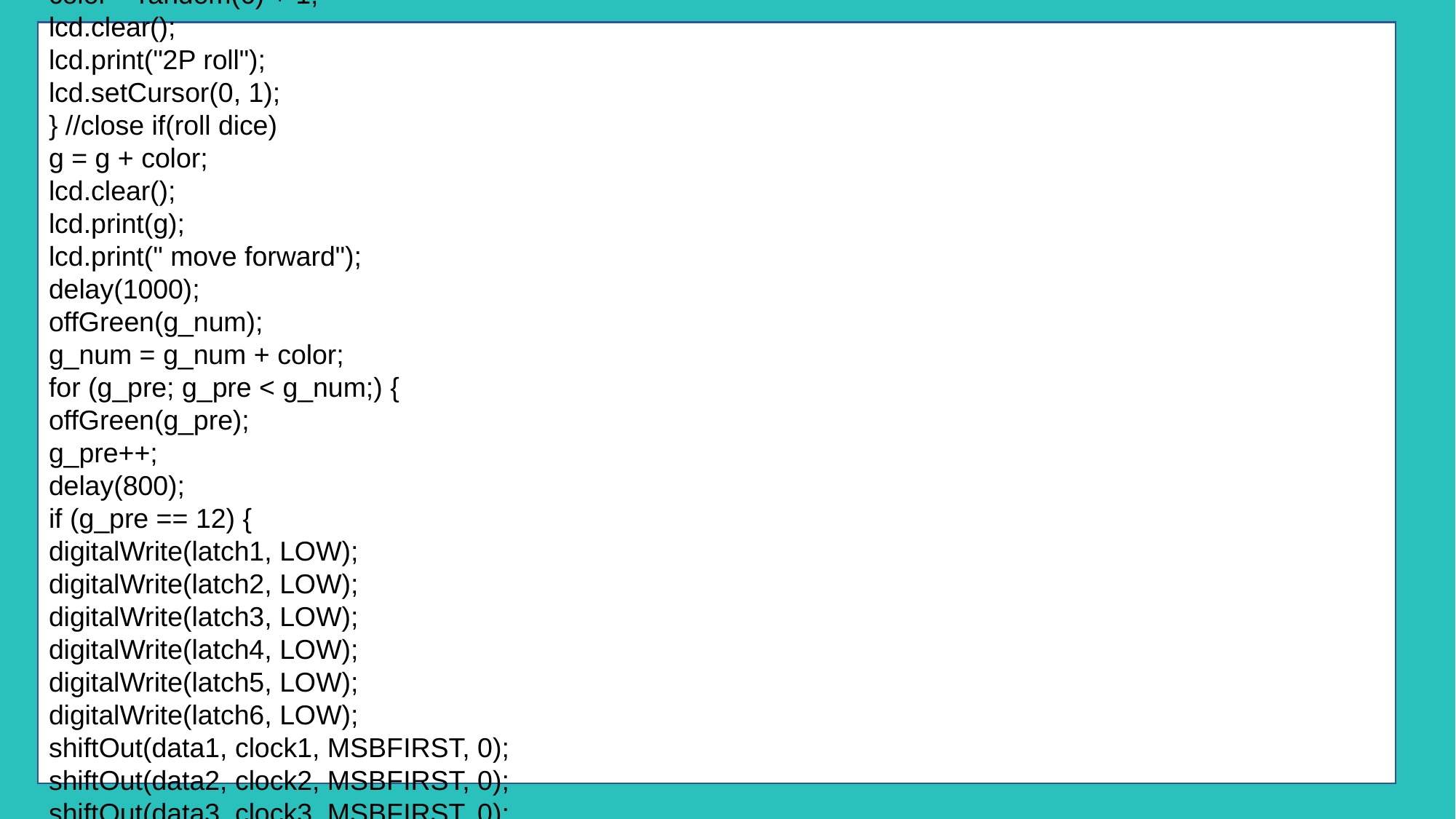

#include <LiquidCrystal.h>
int frequency = 0;
byte led[12] = { 2,4,8,16,32,64,128,2,4,8,16,32 }; // to turn on each LED
const int latch1 = 40;//RED LED 1~7
const int clock1 = 39;
const int data1 = 41;
const int latch2 = 43;//RED LED 8~12
const int clock2 = 42;
const int data2 = 44;
const int latch3 = 46; //BLUE LED 1~7
const int clock3 = 45;
const int data3 = 47;
const int latch4 = 31; //BLUE LED 8~12
const int clock4 = 30;
const int data4 = 32;
const int latch5 = 34; //GREEN LED 1~7
const int clock5 = 33;
const int data5 = 35;
const int latch6 = 37; //GREEN LED 8~12
const int clock6 = 36;
const int data6 = 38;
int color = 0;
int r = 0;
int g = 0;
int b = 0;
int r_pre = 0;// RED marker’s previous location
int g_pre = 0;// GREEN marker’s previous location
int b_pre = 0;// BLUE marker’s previous location
int i = 0;
int r_island = 0; // RED marker’s island location
int g_island = 0; // GREEN marker’s island location
int b_island = 0; // BLUE marker’s island location
char *board[12];
int start_button = 2; // start button
int go_button = 3; // dice rolling button
int flag = 0; // to check it is adding player or subtracting player
int start_count = 0; //to check how many players to play
int RS = 14;// for LED’s variable
int EN = 15;
int D4 = 16;
int D5 = 17;
int D6 = 18;
int D7 = 19;// till here
int r_num = 0; // current RED marker’s location
int g_num = 0; // current GREEN marker’s location
int b_num = 0; // current BLUE marker’s location
int ran = 0; // random value’s variable
void turnRed(int bulb) {//to turn on Red LED
if (bulb < 7) { // because shift register support 7 outpin so we have to distinguish which register to work
digitalWrite(latch1, LOW);
shiftOut(data1, clock1, MSBFIRST, led[bulb]);
digitalWrite(latch1, HIGH);
Serial.println(led[bulb]);
}
else { // second RED register
digitalWrite(latch1, LOW);
shiftOut(data1, clock1, MSBFIRST, 0);
digitalWrite(latch1, HIGH);
digitalWrite(latch2, LOW);
shiftOut(data2, clock2, MSBFIRST, led[bulb]);
digitalWrite(latch2, HIGH);
}
}
void turnBlue(int bulb) { to turn on BLUE LED
if (bulb <7) {
digitalWrite(latch3, LOW);
shiftOut(data3, clock3, MSBFIRST, led[bulb]);
digitalWrite(latch3, HIGH);
}
else {
digitalWrite(latch3, LOW);
shiftOut(data3, clock3, MSBFIRST, 0);
digitalWrite(latch3, HIGH);
digitalWrite(latch4, LOW);
shiftOut(data4, clock4, MSBFIRST, led[bulb]);
digitalWrite(latch4, HIGH);
}
} //close turnBlue
void turnGreen(int bulb) {to turn on Green LED
if (bulb < 7) {
digitalWrite(latch5, LOW);
shiftOut(data5, clock5, MSBFIRST, led[bulb]);
digitalWrite(latch5, HIGH);
}
else {
digitalWrite(latch5, LOW);
shiftOut(data5, clock5, MSBFIRST, 0);
digitalWrite(latch5, HIGH);
digitalWrite(latch6, LOW);
shiftOut(data6, clock6, MSBFIRST, led[bulb]);
digitalWrite(latch6, HIGH);
}
} //close turnBlue
void offRed(int bulb) {to turn off RED LED
if (bulb < 7) {
digitalWrite(latch1, LOW);
}
else {
digitalWrite(latch1, LOW);
digitalWrite(latch2, LOW);
}
}
void offBlue(int bulb) {to turn off BLUE LED
if (bulb < 7) {
digitalWrite(latch3, LOW);
}
else {
digitalWrite(latch3, LOW);
digitalWrite(latch4, LOW);
}
}
void offGreen(int bulb) {// to turn off Green LED
if (bulb < 7) {
digitalWrite(latch5, LOW);
}
else {
digitalWrite(latch5, LOW);
digitalWrite(latch6, LOW);
}
}
LiquidCrystal lcd(14, 15, 16, 17, 18, 19);
char *random_key[6]; //Random key variable
char *user[5]; //user defined things
void setup() {
pinMode(latch1, OUTPUT); // to use shift register
pinMode(clock1, OUTPUT);
pinMode(data1, OUTPUT);
pinMode(latch2, OUTPUT);
pinMode(clock2, OUTPUT);
pinMode(data2, OUTPUT);
pinMode(latch3, OUTPUT);
pinMode(clock3, OUTPUT);
pinMode(data3, OUTPUT);
pinMode(latch4, OUTPUT);
pinMode(clock4, OUTPUT);
pinMode(data4, OUTPUT);
pinMode(latch5, OUTPUT);
pinMode(clock5, OUTPUT);
pinMode(data5, OUTPUT);
pinMode(latch6, OUTPUT);
pinMode(clock6, OUTPUT);
pinMode(data6, OUTPUT); // till here shift register
Serial.begin(9600);
lcd.begin(16, 2);
random_key[0] = "go to island"; // random key penalty list
random_key[1] = "go to start";
random_key[2] = "go two forward";
random_key[3] = "go one forward";
random_key[4] = "go two backward";
random_key[5] = "go one backward"; // till here random key
board[0] = "start!";
board[6] = "island...";
user[0] = "user Text 1"; // user defined penalty value
user[1] = "user Text 2";
user[2] = "user Text 3";
user[3] = "user Text 4";
user[4] = "user Text 5"; // till here user defined
digitalWrite(latch1, LOW); // to turn on all LEDs
digitalWrite(latch2, LOW);
digitalWrite(latch3, LOW);
digitalWrite(latch4, LOW);
digitalWrite(latch5, LOW);
digitalWrite(latch6, LOW);
shiftOut(data1, clock1, MSBFIRST, 255);
shiftOut(data2, clock2, MSBFIRST, 255);
shiftOut(data3, clock3, MSBFIRST, 255);
shiftOut(data4, clock4, MSBFIRST, 255);
shiftOut(data5, clock5, MSBFIRST, 255);
shiftOut(data6, clock6, MSBFIRST, 255);
digitalWrite(latch1, HIGH);
digitalWrite(latch2, HIGH);
digitalWrite(latch3, HIGH);
digitalWrite(latch4, HIGH);
digitalWrite(latch5, HIGH);
digitalWrite(latch6, HIGH); // till here turn on all LEDs
while (1)
{
delay(800);
if (digitalRead(start_button) == HIGH) // when we press start button
{
if (start_count < 3 && flag == 0) {
start_count++; // add start count
} // close if
if (flag == 1 && start_count>1) // if flag is –1, then we subtract players
{
start_count--;
} //close if
}
if (start_count == 3 && flag == 0) // if we have three players, we make flags to minus
flag = 1;
if (start_count == 1 && flag == 1) // if we have only player and flag is –1, then makes flags to plus
flag = 0;
if (start_count == 1) // if start count is 1
{
digitalWrite(latch1, LOW); // turn off all the LEDS
digitalWrite(latch2, LOW);
digitalWrite(latch3, LOW);
digitalWrite(latch4, LOW);
digitalWrite(latch5, LOW);
digitalWrite(latch6, LOW);
shiftOut(data1, clock1, MSBFIRST, 0);
shiftOut(data2, clock2, MSBFIRST, 0);
shiftOut(data3, clock3, MSBFIRST, 0);
shiftOut(data4, clock4, MSBFIRST, 0);
shiftOut(data5, clock5, MSBFIRST, 0);
shiftOut(data6, clock6, MSBFIRST, 0);
digitalWrite(latch1, HIGH);
digitalWrite(latch2, HIGH);
digitalWrite(latch3, HIGH);
digitalWrite(latch4, HIGH);
digitalWrite(latch5, HIGH);
digitalWrite(latch6, HIGH); // till here turn of all LEDs
turnRed(0); // turn on first Red LED
lcd.clear();
lcd.print("1P"); // LCD prints “1p”
delay(500);
} //close if
else if (start_count == 2) // if start count is 2
{
digitalWrite(latch1, LOW);
digitalWrite(latch2, LOW);
digitalWrite(latch3, LOW);
digitalWrite(latch4, LOW);
digitalWrite(latch5, LOW);
digitalWrite(latch6, LOW);
shiftOut(data1, clock1, MSBFIRST, 0);
shiftOut(data2, clock2, MSBFIRST, 0);
shiftOut(data3, clock3, MSBFIRST, 0);
shiftOut(data4, clock4, MSBFIRST, 0);
shiftOut(data5, clock5, MSBFIRST, 0);
shiftOut(data6, clock6, MSBFIRST, 0);
digitalWrite(latch1, HIGH);
digitalWrite(latch2, HIGH);
digitalWrite(latch3, HIGH);
digitalWrite(latch4, HIGH);
digitalWrite(latch5, HIGH);
digitalWrite(latch6, HIGH);
turnRed(0);
turnGreen(0); // turn on not only Red but also Green
lcd.clear();
lcd.print("2P"); // LCD prints “2p”
} //close else if
else if (start_count == 3) // if start count is 3
{
digitalWrite(latch1, LOW);
digitalWrite(latch2, LOW);
digitalWrite(latch3, LOW);
digitalWrite(latch4, LOW);
digitalWrite(latch5, LOW);
digitalWrite(latch6, LOW);
shiftOut(data1, clock1, MSBFIRST, 0);
shiftOut(data2, clock2, MSBFIRST, 0);
shiftOut(data3, clock3, MSBFIRST, 0);
shiftOut(data4, clock4, MSBFIRST, 0);
shiftOut(data5, clock5, MSBFIRST, 0);
shiftOut(data6, clock6, MSBFIRST, 0);
digitalWrite(latch1, HIGH);
digitalWrite(latch2, HIGH);
digitalWrite(latch3, HIGH);
digitalWrite(latch4, HIGH);
digitalWrite(latch5, HIGH);
digitalWrite(latch6, HIGH);
turnRed(0);
turnGreen(0);
turnBlue(0); // turn on all first LED
lcd.clear();
lcd.print("3P"); // LCD shows “3p”
} // close else
if (digitalRead(go_button) == HIGH) // if start button pressed
{
lcd.clear();
String str(board[0]);
lcd.print(str);
delay(1000);
break; // start Board Game
}//close if
//close if
} //close while
} //close setup
void loop() { // start board game
while (1) {
while (1) {
if (start_count >= 1)//1p
{
r = 0;
r_pre = r_num;
if (r_island == 0)
{
while (digitalRead(go_button) != HIGH) // if we press dice button
{
color = 0;
color = random(6) + 1;
lcd.clear();
lcd.print("1P roll");
lcd.setCursor(0, 1);
} //close if(roll dice)
r = r + color;
lcd.clear();
lcd.print(r);
lcd.print(" move forward");
delay(1000);
r_num = r_num + color;
for (r_pre; r_pre < r_num;) {
offRed(r_pre); // turn off red LED
r_pre++;
delay(800);
if (r_pre == 12) { // red wins
digitalWrite(latch1, LOW);
digitalWrite(latch2, LOW);
digitalWrite(latch3, LOW);
digitalWrite(latch4, LOW);
digitalWrite(latch5, LOW);
digitalWrite(latch6, LOW);
shiftOut(data1, clock1, MSBFIRST, 0);
shiftOut(data2, clock2, MSBFIRST, 0);
shiftOut(data3, clock3, MSBFIRST, 0);
shiftOut(data4, clock4, MSBFIRST, 0);
shiftOut(data5, clock5, MSBFIRST, 0);
shiftOut(data6, clock6, MSBFIRST, 0);
digitalWrite(latch1, HIGH);
digitalWrite(latch2, HIGH);
digitalWrite(latch3, HIGH);
digitalWrite(latch4, HIGH);
digitalWrite(latch5, HIGH);
digitalWrite(latch6, HIGH);
delay(300);
turnRed(0);// turn on first RED LED
lcd.clear();
lcd.print("red win!!");
delay(3000);// Winning event
digitalWrite(latch1, LOW);
shiftOut(data1, clock1, MSBFIRST, 0);
digitalWrite(latch1, HIGH);
digitalWrite(latch2, LOW);
shiftOut(data2, clock2, MSBFIRST, 0);
digitalWrite(latch2, HIGH);
digitalWrite(latch3, LOW);
shiftOut(data3, clock3, MSBFIRST, 0);
digitalWrite(latch3, HIGH);
digitalWrite(latch4, LOW);
shiftOut(data4, clock4, MSBFIRST, 0);
digitalWrite(latch4, HIGH);
digitalWrite(latch5, LOW);
shiftOut(data5, clock5, MSBFIRST, 0);
digitalWrite(latch5, HIGH);
digitalWrite(latch6, LOW);
shiftOut(data6, clock6, MSBFIRST, 0);
digitalWrite(latch6, HIGH);
for (int p = 0; p<12; p++) {
turnRed(p);
delay(500);
offRed(p);
}
digitalWrite(latch1, LOW);
shiftOut(data1, clock1, MSBFIRST, 255);
digitalWrite(latch1, HIGH);
digitalWrite(latch2, LOW);
shiftOut(data2, clock2, MSBFIRST, 255);
digitalWrite(latch2, HIGH);// till here turn on RED LED in order and at last turn on all Red LED
exit(1);
} //close if(win and exit)
if (r_pre != 12) // if it is not finisehd
turnRed(r_pre); // turn on RED LED
} //close for (turn on led)
} //close if island
else
{
delay(1000);
r_island--; // does island’s rest time
lcd.clear();
String str(board[r_num]);
lcd.print(str);
lcd.setCursor(0, 1);
lcd.print(r_island);
lcd.print(" time rest"); // LCD prints how many island rest time left
break;
} //close else island
if (r_num == 0)
{
delay(1000);
lcd.clear();
String str(board[r_num]);
lcd.print(str);
break;
} //close if 0
else if (r_num == 6) // if user visits island
{
if (r_island == 0) // if it is fisrt visit
{
delay(1000);
r_island = 2; // island left 2 times
lcd.clear();
String str(board[r_num]);
lcd.print(str);
lcd.setCursor(0, 1);
lcd.print("2 time rest");
break;
}//close if
break;
} //close else if 6
else if (r_num == 1 || r_num == 3 || r_num == 5 || r_num == 8 || r_num == 10) // if user visits user defined penalty
{
delay(1000);
ran = 0;
lcd.clear();
ran = random(5);
String str(user[ran]);
lcd.print(str); // LCD prints user defined penalty
delay(1000);
break;
} //close else if 1,3,5,8,10
else // if user visits random key
{
delay(1000);
ran = 0;
lcd.clear();
ran = random(6); // select random key as random
String str(random_key[ran]);
lcd.print("Random key!");
lcd.setCursor(0, 1);
lcd.print(str);
if (ran == 0) // if random 0 visits islands
{
r_island = 2;
offRed(r_num);
delay(1000);
r_num = 6;
turnRed(r_num);
delay(1000);
break;
} //close if ran0
else if (ran == 1) // if random 1, visits start
{
offRed(r_num);
r_num = 0;
delay(1000);
turnRed(r_num);
delay(1000);
break;
} //close else if ran1
else if (ran == 2) // if random 2, go forward 2 block
{
offRed(r_num);
delay(1000);
r_pre = r_num;
r_num = r_num + 2;
for (r_pre; r_pre < r_num;) {
digitalWrite(latch1, LOW);
digitalWrite(latch2, LOW);
shiftOut(data1, clock1, MSBFIRST, 0);
shiftOut(data2, clock2, MSBFIRST, 0);
digitalWrite(latch1, HIGH);
digitalWrite(latch2, HIGH);
r_pre++;
if (r_pre == 12) { // if random makes it finishes
offRed(r_pre - 1);
turnRed(0);
lcd.clear();
lcd.print("red win!!");
delay(3000);
digitalWrite(latch1, LOW);
shiftOut(data1, clock1, MSBFIRST, 0);
digitalWrite(latch1, HIGH);
digitalWrite(latch2, LOW);
shiftOut(data2, clock2, MSBFIRST, 0);
digitalWrite(latch2, HIGH);
digitalWrite(latch3, LOW);
shiftOut(data3, clock3, MSBFIRST, 0);
digitalWrite(latch3, HIGH);
digitalWrite(latch4, LOW);
shiftOut(data4, clock4, MSBFIRST, 0);
digitalWrite(latch4, HIGH);
digitalWrite(latch5, LOW);
shiftOut(data5, clock5, MSBFIRST, 0);
digitalWrite(latch5, HIGH);
digitalWrite(latch6, LOW);
shiftOut(data6, clock6, MSBFIRST, 0);
digitalWrite(latch6, HIGH);
for (int p = 0; p<12; p++) {
turnRed(p);
delay(500);
offRed(p);
}
digitalWrite(latch1, LOW);
shiftOut(data1, clock1, MSBFIRST, 255);
digitalWrite(latch1, HIGH);
digitalWrite(latch2, LOW);
shiftOut(data2, clock2, MSBFIRST, 255);
digitalWrite(latch2, HIGH);
exit(1);
}
delay(800);
if (r_pre != 12)
turnRed(r_pre);
} //close for(go 2 blocks)
delay(1000);
break;
} //close else if ran2
else if (ran == 3) // if random 3, go forward 1 block
{
offRed(r_num);
delay(1000);
r_pre = r_num;
r_num = r_num + 1;
for (r_pre; r_pre < r_num;) {
offRed(r_pre - 1);
r_pre++;
if (r_pre == 12) {
digitalWrite(latch1, LOW);
digitalWrite(latch2, LOW);
digitalWrite(latch3, LOW);
digitalWrite(latch4, LOW);
digitalWrite(latch5, LOW);
digitalWrite(latch6, LOW);
shiftOut(data1, clock1, MSBFIRST, 0);
shiftOut(data2, clock2, MSBFIRST, 0);
shiftOut(data3, clock3, MSBFIRST, 0);
shiftOut(data4, clock4, MSBFIRST, 0);
shiftOut(data5, clock5, MSBFIRST, 0);
shiftOut(data6, clock6, MSBFIRST, 0);
digitalWrite(latch1, HIGH);
digitalWrite(latch2, HIGH);
digitalWrite(latch3, HIGH);
digitalWrite(latch4, HIGH);
digitalWrite(latch5, HIGH);
digitalWrite(latch6, HIGH);
turnRed(0);
lcd.clear();
lcd.print("red win!!");
delay(3000);
digitalWrite(latch1, LOW);
shiftOut(data1, clock1, MSBFIRST, 0);
digitalWrite(latch1, HIGH);
digitalWrite(latch2, LOW);
shiftOut(data2, clock2, MSBFIRST, 0);
digitalWrite(latch2, HIGH);
digitalWrite(latch3, LOW);
shiftOut(data3, clock3, MSBFIRST, 0);
digitalWrite(latch3, HIGH);
digitalWrite(latch4, LOW);
shiftOut(data4, clock4, MSBFIRST, 0);
digitalWrite(latch4, HIGH);
digitalWrite(latch5, LOW);
shiftOut(data5, clock5, MSBFIRST, 0);
digitalWrite(latch5, HIGH);
digitalWrite(latch6, LOW);
shiftOut(data6, clock6, MSBFIRST, 0);
digitalWrite(latch6, HIGH);
for (int p = 0; p<12; p++) {
turnRed(p);
delay(500);
offRed(p);
}
digitalWrite(latch1, LOW);
shiftOut(data1, clock1, MSBFIRST, 255);
digitalWrite(latch1, HIGH);
digitalWrite(latch2, LOW);
shiftOut(data2, clock2, MSBFIRST, 255);
digitalWrite(latch2, HIGH);
exit(1);
}
delay(800);
if (r_pre != 12)
turnRed(r_pre);
} //close for(go 1 block)
delay(1000);
break;
} //close else if ran3
else if (ran == 4) // if random 4, go back 2 blocks
{
offRed(r_num);
delay(1000);
r_pre = r_num;
r_num = r_num - 2;
for (r_pre; r_pre > r_num;) {
offRed(r_pre);
r_pre--;
if (r_pre == 12) {
turnRed(0);
lcd.clear();
lcd.print("red win!!");
delay(3000);
exit(1);
}
delay(800);
turnRed(r_pre);
} //close for(go back 2 blocks)
delay(1000);
break;
} //close else if ran4
else // if random 5, go back 1 block
{
delay(1000);
offRed(r_num);
r_pre = r_num;
r_num = r_num - 1;
for (r_pre; r_pre > r_num;) {
offRed(r_pre);
r_pre--;
if (r_pre == 12) {
turnRed(0);
lcd.clear();
lcd.print("red win!!");
delay(3000);
exit(1);
}
delay(800);
turnRed(r_pre);
} //close for(go back 1 block)
delay(1000);
break;
} //close else ran5
break;
} // close else 2,4,7,9,11
} //close if
} //close 1P(red)
while (1) // same as RED but color is green
{
if (start_count >= 2)//2p
{
g = 0;
g_pre = g_num;
if (g_island == 0)
{
while (digitalRead(go_button) != HIGH)
{
color = 0;
color = random(6) + 1;
lcd.clear();
lcd.print("2P roll");
lcd.setCursor(0, 1);
} //close if(roll dice)
g = g + color;
lcd.clear();
lcd.print(g);
lcd.print(" move forward");
delay(1000);
offGreen(g_num);
g_num = g_num + color;
for (g_pre; g_pre < g_num;) {
offGreen(g_pre);
g_pre++;
delay(800);
if (g_pre == 12) {
digitalWrite(latch1, LOW);
digitalWrite(latch2, LOW);
digitalWrite(latch3, LOW);
digitalWrite(latch4, LOW);
digitalWrite(latch5, LOW);
digitalWrite(latch6, LOW);
shiftOut(data1, clock1, MSBFIRST, 0);
shiftOut(data2, clock2, MSBFIRST, 0);
shiftOut(data3, clock3, MSBFIRST, 0);
shiftOut(data4, clock4, MSBFIRST, 0);
shiftOut(data5, clock5, MSBFIRST, 0);
shiftOut(data6, clock6, MSBFIRST, 0);
digitalWrite(latch1, HIGH);
digitalWrite(latch2, HIGH);
digitalWrite(latch3, HIGH);
digitalWrite(latch4, HIGH);
digitalWrite(latch5, HIGH);
digitalWrite(latch6, HIGH);
turnGreen(0);
lcd.clear();
lcd.print("green win!!");
delay(3000);
digitalWrite(latch1, LOW);
shiftOut(data1, clock1, MSBFIRST, 0);
digitalWrite(latch1, HIGH);
digitalWrite(latch2, LOW);
shiftOut(data2, clock2, MSBFIRST, 0);
digitalWrite(latch2, HIGH);
digitalWrite(latch3, LOW);
shiftOut(data3, clock3, MSBFIRST, 0);
digitalWrite(latch3, HIGH);
digitalWrite(latch4, LOW);
shiftOut(data4, clock4, MSBFIRST, 0);
digitalWrite(latch4, HIGH);
digitalWrite(latch5, LOW);
shiftOut(data5, clock5, MSBFIRST, 0);
digitalWrite(latch5, HIGH);
digitalWrite(latch6, LOW);
shiftOut(data6, clock6, MSBFIRST, 0);
digitalWrite(latch6, HIGH);
for (int p = 0; p<12; p++) {
turnGreen(p);
delay(500);
offGreen(p);
}
digitalWrite(latch5, LOW);
shiftOut(data5, clock5, MSBFIRST, 255);
digitalWrite(latch5, HIGH);
digitalWrite(latch6, LOW);
shiftOut(data6, clock6, MSBFIRST, 255);
digitalWrite(latch6, HIGH);
exit(1);
} //close if(win and exit)
if (g_pre != 12)
turnGreen(g_pre);
} //close for(turn up led)
} //close if island
else
{
delay(1000);
g_island--;
lcd.clear();
String str(board[g_num]);
lcd.print(str);
lcd.setCursor(0, 1);
lcd.print(g_island);
lcd.print(" time rest");
delay(1000);
break;
} //close else island
if (g_num == 0)
{
delay(1000);
lcd.clear();
String str(board[g_num]);
lcd.print(str);
delay(1000);
break;
} //close if 0
else if (g_num == 6)
{
if (g_island == 0)
{
delay(1000);
g_island = 2;
lcd.clear();
String str(board[g_num]);
lcd.print(str);
lcd.setCursor(0, 1);
lcd.print("2 time rest");
delay(1000);
break;
} //close if
break;
} // close else if 6
else if (g_num == 1 || g_num == 3 || g_num == 5 || g_num == 8 || g_num == 10)
{
ran = 0;
delay(1000);
lcd.clear();
ran = random(5);
String str(user[ran]);
lcd.print(str);
delay(1000);
break;
} //close else if 1,3,5,8,10
else
{
ran = 0;
delay(1000);
lcd.clear();
ran = random(6);
String str(random_key[ran]);
lcd.print("Random key!");
lcd.setCursor(0, 1);
lcd.print(str);
if (ran == 0)
{
g_island = 2;
offGreen(g_num);
delay(1000);
g_num = 6;
turnGreen(g_num);
delay(1000);
break;
} //close else if ran0
else if (ran == 1)
{
offGreen(g_num);
g_num = 0;
delay(1000);
turnGreen(g_num);
delay(1000);
break;
} //close else if ran1
else if (ran == 2)
{
offGreen(g_num);
delay(1000);
g_pre = g_num;
g_num = g_num + 2;
for (g_pre; g_pre < g_num;) {
offGreen(g_pre);
g_pre++;
if (g_pre == 12) {
digitalWrite(latch1, LOW);
digitalWrite(latch2, LOW);
digitalWrite(latch3, LOW);
digitalWrite(latch4, LOW);
digitalWrite(latch5, LOW);
digitalWrite(latch6, LOW);
shiftOut(data1, clock1, MSBFIRST, 0);
shiftOut(data2, clock2, MSBFIRST, 0);
shiftOut(data3, clock3, MSBFIRST, 0);
shiftOut(data4, clock4, MSBFIRST, 0);
shiftOut(data5, clock5, MSBFIRST, 0);
shiftOut(data6, clock6, MSBFIRST, 0);
digitalWrite(latch1, HIGH);
digitalWrite(latch2, HIGH);
digitalWrite(latch3, HIGH);
digitalWrite(latch4, HIGH);
digitalWrite(latch5, HIGH);
digitalWrite(latch6, HIGH);
turnGreen(0);
lcd.clear();
lcd.print("green win!!");
delay(3000);
digitalWrite(latch1, LOW);
shiftOut(data1, clock1, MSBFIRST, 0);
digitalWrite(latch1, HIGH);
digitalWrite(latch2, LOW);
shiftOut(data2, clock2, MSBFIRST, 0);
digitalWrite(latch2, HIGH);
digitalWrite(latch3, LOW);
shiftOut(data3, clock3, MSBFIRST, 0);
digitalWrite(latch3, HIGH);
digitalWrite(latch4, LOW);
shiftOut(data4, clock4, MSBFIRST, 0);
digitalWrite(latch4, HIGH);
digitalWrite(latch5, LOW);
shiftOut(data5, clock5, MSBFIRST, 0);
digitalWrite(latch5, HIGH);
digitalWrite(latch6, LOW);
shiftOut(data6, clock6, MSBFIRST, 0);
digitalWrite(latch6, HIGH);
for (int p = 0; p<12; p++) {
turnGreen(p);
delay(500);
offGreen(p);
}
digitalWrite(latch5, LOW);
shiftOut(data5, clock5, MSBFIRST, 255);
digitalWrite(latch5, HIGH);
digitalWrite(latch6, LOW);
shiftOut(data6, clock6, MSBFIRST, 255);
digitalWrite(latch6, HIGH);
exit(1);
}
delay(800);
if (g_pre != 12)
turnGreen(g_pre);
} //close for(go 2 blocks)
delay(1000);
break;
} //close else if ran2
else if (ran == 3)
{
offGreen(g_num);
delay(1000);
g_pre = g_num;
g_num = g_num + 1;
for (g_pre; g_pre < g_num;) {
offGreen(g_pre);
g_pre++;
if (g_pre == 12) {
digitalWrite(latch1, LOW);
digitalWrite(latch2, LOW);
digitalWrite(latch3, LOW);
digitalWrite(latch4, LOW);
digitalWrite(latch5, LOW);
digitalWrite(latch6, LOW);
shiftOut(data1, clock1, MSBFIRST, 0);
shiftOut(data2, clock2, MSBFIRST, 0);
shiftOut(data3, clock3, MSBFIRST, 0);
shiftOut(data4, clock4, MSBFIRST, 0);
shiftOut(data5, clock5, MSBFIRST, 0);
shiftOut(data6, clock6, MSBFIRST, 0);
digitalWrite(latch1, HIGH);
digitalWrite(latch2, HIGH);
digitalWrite(latch3, HIGH);
digitalWrite(latch4, HIGH);
digitalWrite(latch5, HIGH);
digitalWrite(latch6, HIGH);
turnGreen(0);
lcd.clear();
lcd.print("green win!!");
delay(3000);
digitalWrite(latch1, LOW);
shiftOut(data1, clock1, MSBFIRST, 0);
digitalWrite(latch1, HIGH);
digitalWrite(latch2, LOW);
shiftOut(data2, clock2, MSBFIRST, 0);
digitalWrite(latch2, HIGH);
digitalWrite(latch3, LOW);
shiftOut(data3, clock3, MSBFIRST, 0);
digitalWrite(latch3, HIGH);
digitalWrite(latch4, LOW);
shiftOut(data4, clock4, MSBFIRST, 0);
digitalWrite(latch4, HIGH);
digitalWrite(latch5, LOW);
shiftOut(data5, clock5, MSBFIRST, 0);
digitalWrite(latch5, HIGH);
digitalWrite(latch6, LOW);
shiftOut(data6, clock6, MSBFIRST, 0);
digitalWrite(latch6, HIGH);
for (int p = 0; p<12; p++) {
turnGreen(p);
delay(500);
offGreen(p);
}
digitalWrite(latch5, LOW);
shiftOut(data5, clock5, MSBFIRST, 255);
digitalWrite(latch5, HIGH);
digitalWrite(latch6, LOW);
shiftOut(data6, clock6, MSBFIRST, 255);
digitalWrite(latch6, HIGH);
exit(1);
}
delay(800);
if (g_pre != 12)
turnGreen(g_pre);
} //close for(go 1 block)
delay(1000);
break;
} //close else if ran3
else if (ran == 4)
{
offGreen(g_num);
delay(1000);
g_pre = g_num;
g_num = g_num - 2;
for (g_pre; g_pre > g_num;) {
offGreen(g_pre);
g_pre--;
delay(800);
turnGreen(g_pre);
} //close for(go back 2 blocks)
delay(1000);
break;
} //close else if ran4
else
{
offGreen(g_num);
delay(1000);
g_pre = g_num;
g_num = g_num - 1;
for (g_pre; g_pre > g_num;) {
offGreen(g_pre);
g_pre--;
delay(800);
turnGreen(g_pre);
} //close for(go back 1 block)
delay(1000);
break;
} //close else ran5
} // close else 2,4,7,9,11
} //close if
break;
} //close 2P(green)
while (1) // same as RED but color is Blue
{
if (start_count >= 3)//3p
{
b = 0;
b_pre = b_num;
if (b_island == 0)
{
while (digitalRead(go_button) != HIGH)
{
color = 0;
color = random(6) + 1;
lcd.clear();
lcd.print("3P roll");
lcd.setCursor(0, 1);
} //close if(roll dice)
b = b + color;
lcd.clear();
lcd.print(b);
lcd.print(" move forward");
delay(1000);
offBlue(b_num);
b_num = b_num + color;
for (b_pre; b_pre < b_num;) {
offBlue(b_pre);
b_pre++;
delay(800);
if (b_pre == 12) {
digitalWrite(latch1, LOW);
digitalWrite(latch2, LOW);
digitalWrite(latch3, LOW);
digitalWrite(latch4, LOW);
digitalWrite(latch5, LOW);
digitalWrite(latch6, LOW);
shiftOut(data1, clock1, MSBFIRST, 0);
shiftOut(data2, clock2, MSBFIRST, 0);
shiftOut(data3, clock3, MSBFIRST, 0);
shiftOut(data4, clock4, MSBFIRST, 0);
shiftOut(data5, clock5, MSBFIRST, 0);
shiftOut(data6, clock6, MSBFIRST, 0);
digitalWrite(latch1, HIGH);
digitalWrite(latch2, HIGH);
digitalWrite(latch3, HIGH);
digitalWrite(latch4, HIGH);
digitalWrite(latch5, HIGH);
digitalWrite(latch6, HIGH);
turnBlue(0);
lcd.clear();
lcd.print("blue win!!");
delay(3000);
digitalWrite(latch1, LOW);
shiftOut(data1, clock1, MSBFIRST, 0);
digitalWrite(latch1, HIGH);
digitalWrite(latch2, LOW);
shiftOut(data2, clock2, MSBFIRST, 0);
digitalWrite(latch2, HIGH);
digitalWrite(latch3, LOW);
shiftOut(data3, clock3, MSBFIRST, 0);
digitalWrite(latch3, HIGH);
digitalWrite(latch4, LOW);
shiftOut(data4, clock4, MSBFIRST, 0);
digitalWrite(latch4, HIGH);
digitalWrite(latch5, LOW);
shiftOut(data5, clock5, MSBFIRST, 0);
digitalWrite(latch5, HIGH);
digitalWrite(latch6, LOW);
shiftOut(data6, clock6, MSBFIRST, 0);
digitalWrite(latch6, HIGH);
for (int p = 0; p<12; p++) {
turnBlue(p);
delay(500);
offBlue(p);
}
digitalWrite(latch3, LOW);
shiftOut(data3, clock3, MSBFIRST, 255);
digitalWrite(latch3, HIGH);
digitalWrite(latch4, LOW);
shiftOut(data4, clock4, MSBFIRST, 255);
digitalWrite(latch4, HIGH);
exit(1);
}// close if(win and exit)
if (b_pre != 12)
turnBlue(b_pre);
} //close for(turn up led)
}//close if (island)
else
{
delay(1000);
b_island--;
lcd.clear();
String str(board[b_num]);
lcd.print(str);
lcd.setCursor(0, 1);
lcd.print(b_island);
lcd.print(" time rest");
delay(1000);
break;
} //close else(island)
if (b_num == 0)
{
delay(1000);
lcd.clear();
String str(board[b_num]);
lcd.print(str);
delay(1000);
break;
} //close if 0
else if (b_num == 6)
{
if (b_island == 0)
{
delay(1000);
b_island = 2;
lcd.clear();
String str(board[b_num]);
lcd.print(str);
lcd.setCursor(0, 1);
lcd.print("2 time rest");
delay(1000);
break;
} //close if
delay(1000);
break;
} //close else if 6
else if (b_num == 1 || b_num == 3 || b_num == 5 || b_num == 8 || b_num == 10)
{
delay(1000);
ran = 0;
lcd.clear();
ran = random(5);
String str(user[ran]);
lcd.print(str);
delay(1000);
break;
} //close else if 1,3,5,8,10
else
{
ran = 0;
delay(1000);
lcd.clear();
ran = random(6);
String str(random_key[ran]);
lcd.print("Random key!");
lcd.setCursor(0, 1);
lcd.print(str);
if (ran == 0)
{
b_island = 2;
offBlue(b_num);
delay(1000);
b_num = 6;
turnBlue(b_num);
delay(1000);
break;
} //close if ran0
else if (ran == 1)
{
offBlue(b_num);
b_num = 0;
delay(1000);
turnBlue(b_num);
delay(1000);
break;
} //close else if ran1
else if (ran == 2)
{
delay(1000);
offBlue(b_num);
b_pre = b_num;
b_num = b_num + 2;
for (b_pre; b_pre < b_num;) {
digitalWrite(latch3, LOW);
digitalWrite(latch4, LOW);
shiftOut(data3, clock3, MSBFIRST, 0);
shiftOut(data4, clock4, MSBFIRST, 0);
digitalWrite(latch3, HIGH);
digitalWrite(latch4, HIGH);
b_pre++;
if (b_pre == 12) {
offBlue(b_pre - 1);
turnBlue(0);
lcd.clear();
lcd.print("blue win!!");
delay(3000);
digitalWrite(latch1, LOW);
shiftOut(data1, clock1, MSBFIRST, 0);
digitalWrite(latch1, HIGH);
digitalWrite(latch2, LOW);
shiftOut(data2, clock2, MSBFIRST, 0);
digitalWrite(latch2, HIGH);
digitalWrite(latch3, LOW);
shiftOut(data3, clock3, MSBFIRST, 0);
digitalWrite(latch3, HIGH);
digitalWrite(latch4, LOW);
shiftOut(data4, clock4, MSBFIRST, 0);
digitalWrite(latch4, HIGH);
digitalWrite(latch5, LOW);
shiftOut(data5, clock5, MSBFIRST, 0);
digitalWrite(latch5, HIGH);
digitalWrite(latch6, LOW);
shiftOut(data6, clock6, MSBFIRST, 0);
digitalWrite(latch6, HIGH);
for (int p = 0; p<12; p++) {
turnBlue(p);
delay(500);
offBlue(p);
}
digitalWrite(latch3, LOW);
shiftOut(data3, clock3, MSBFIRST, 255);
digitalWrite(latch3, HIGH);
digitalWrite(latch4, LOW);
shiftOut(data4, clock4, MSBFIRST, 255);
digitalWrite(latch4, HIGH);
exit(1);
}
delay(800);
if (b_pre != 12)
turnBlue(b_pre);
} //close for(go 2 blocks)
delay(1000);
break;
} //close else if ran2
else if (ran == 3)
{
delay(1000);
offBlue(b_num);
b_pre = b_num;
b_num = b_num + 1;
for (b_pre; b_pre < b_num;) {
offBlue(b_pre);
b_pre++;
if (b_pre == 12) {
digitalWrite(latch1, LOW);
digitalWrite(latch2, LOW);
digitalWrite(latch3, LOW);
digitalWrite(latch4, LOW);
digitalWrite(latch5, LOW);
digitalWrite(latch6, LOW);
shiftOut(data1, clock1, MSBFIRST, 0);
shiftOut(data2, clock2, MSBFIRST, 0);
shiftOut(data3, clock3, MSBFIRST, 0);
shiftOut(data4, clock4, MSBFIRST, 0);
shiftOut(data5, clock5, MSBFIRST, 0);
shiftOut(data6, clock6, MSBFIRST, 0);
digitalWrite(latch1, HIGH);
digitalWrite(latch2, HIGH);
digitalWrite(latch3, HIGH);
digitalWrite(latch4, HIGH);
digitalWrite(latch5, HIGH);
digitalWrite(latch6, HIGH);
turnBlue(0);
lcd.clear();
lcd.print("blue win!!");
delay(3000);
digitalWrite(latch1, LOW);
shiftOut(data1, clock1, MSBFIRST, 0);
digitalWrite(latch1, HIGH);
digitalWrite(latch2, LOW);
shiftOut(data2, clock2, MSBFIRST, 0);
digitalWrite(latch2, HIGH);
digitalWrite(latch3, LOW);
shiftOut(data3, clock3, MSBFIRST, 0);
digitalWrite(latch3, HIGH);
digitalWrite(latch4, LOW);
shiftOut(data4, clock4, MSBFIRST, 0);
digitalWrite(latch4, HIGH);
digitalWrite(latch5, LOW);
shiftOut(data5, clock5, MSBFIRST, 0);
digitalWrite(latch5, HIGH);
digitalWrite(latch6, LOW);
shiftOut(data6, clock6, MSBFIRST, 0);
digitalWrite(latch6, HIGH);
for (int p = 0; p<12; p++) {
turnBlue(p);
delay(500);
offBlue(p);
}
digitalWrite(latch3, LOW);
shiftOut(data3, clock3, MSBFIRST, 255);
digitalWrite(latch3, HIGH);
digitalWrite(latch4, LOW);
shiftOut(data4, clock4, MSBFIRST, 255);
digitalWrite(latch4, HIGH);
exit(1);
}
delay(800);
if (b_pre != 12)
turnBlue(b_pre);
} //close for(go back 1 block)
delay(1000);
break;
} //close else if ran3
else if (ran == 4)
{
delay(1000);
offBlue(b_num);
b_pre = b_num;
b_num = b_num - 2;
for (b_pre; b_pre > b_num;) {
offBlue(b_pre);
b_pre--;
delay(800);
turnBlue(b_pre);
} //close for(go back 2 blocks)
delay(1000);
break;
}//close else if ran4
else
{
delay(1000);
offBlue(b_num);
b_pre = b_num;
b_num = b_num - 1;
for (b_pre; b_pre > b_num; ) {
offBlue(b_pre);
b_pre--;
delay(800);
turnBlue(b_pre);
}//close for(go back 1 block)
delay(1000);
break;
} //close else ran5
} // close else 2,4,7,9,11
} //close if
break;
} //close 3P(blue)
}//close all while
} //close loop